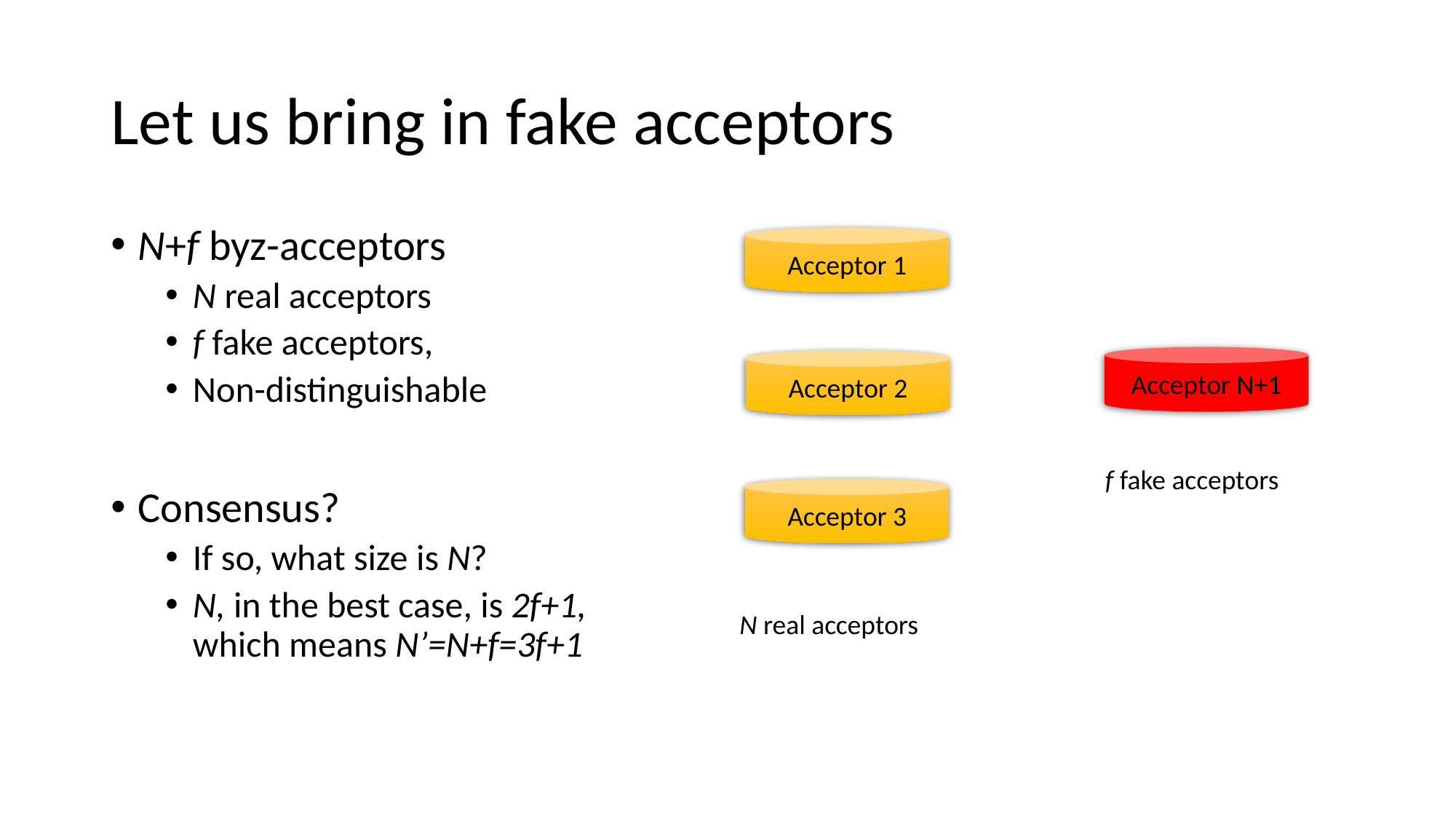

# Let us bring in fake acceptors
N+f byz-acceptors
N real acceptors
f fake acceptors,
Non-distinguishable

Consensus?
If so, what size is N?
N, in the best case, is 2f+1, which means N’=N+f=3f+1
Acceptor 1
Acceptor N+1
Acceptor 2
Acceptor 3
f fake acceptors
N real acceptors